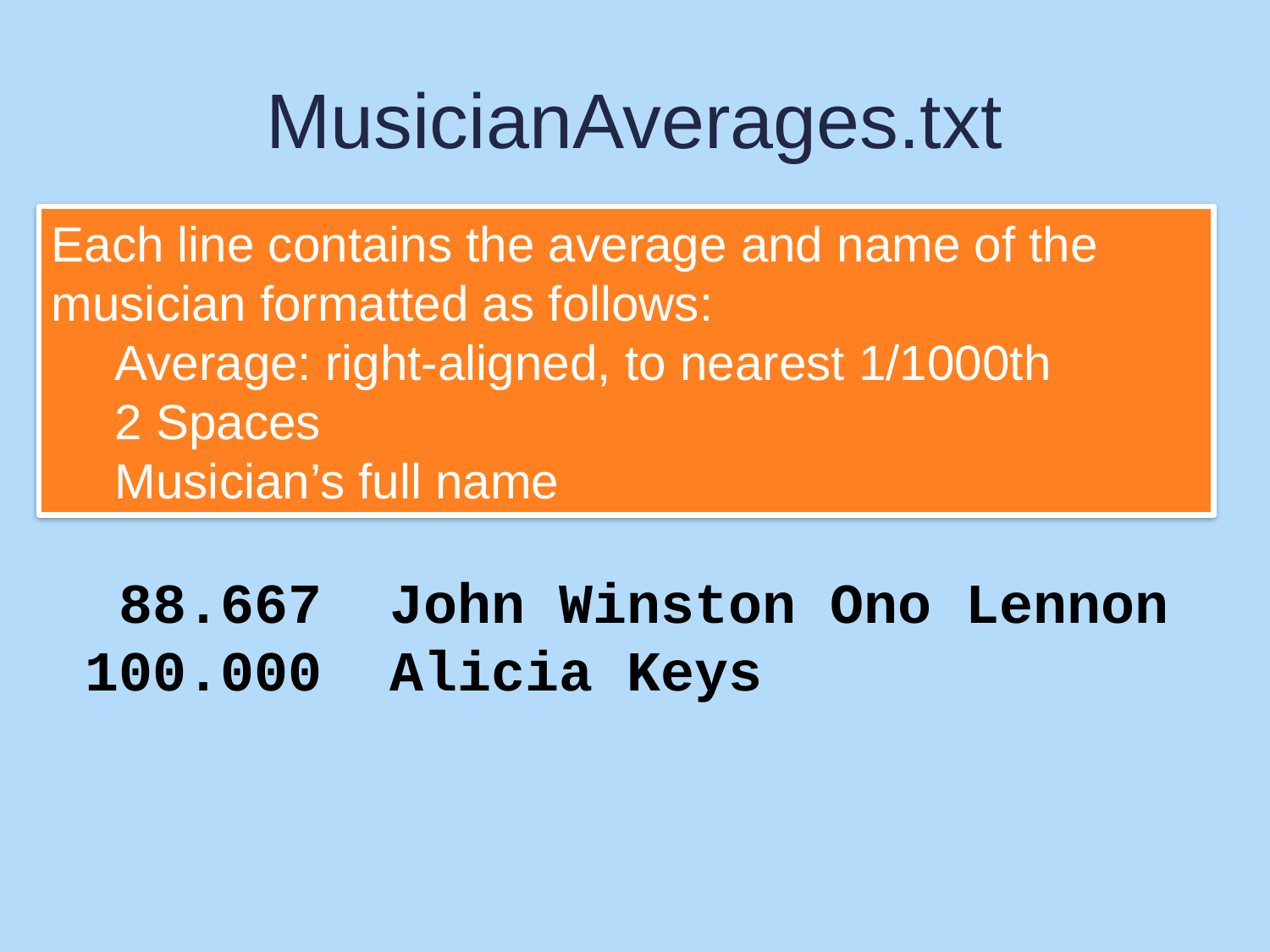

# MusicianAverages.txt
Each line contains the average and name of the musician formatted as follows:
Average: right-aligned, to nearest 1/1000th
2 Spaces
Musician’s full name
  88.667  John Winston Ono Lennon
 100.000  Alicia Keys